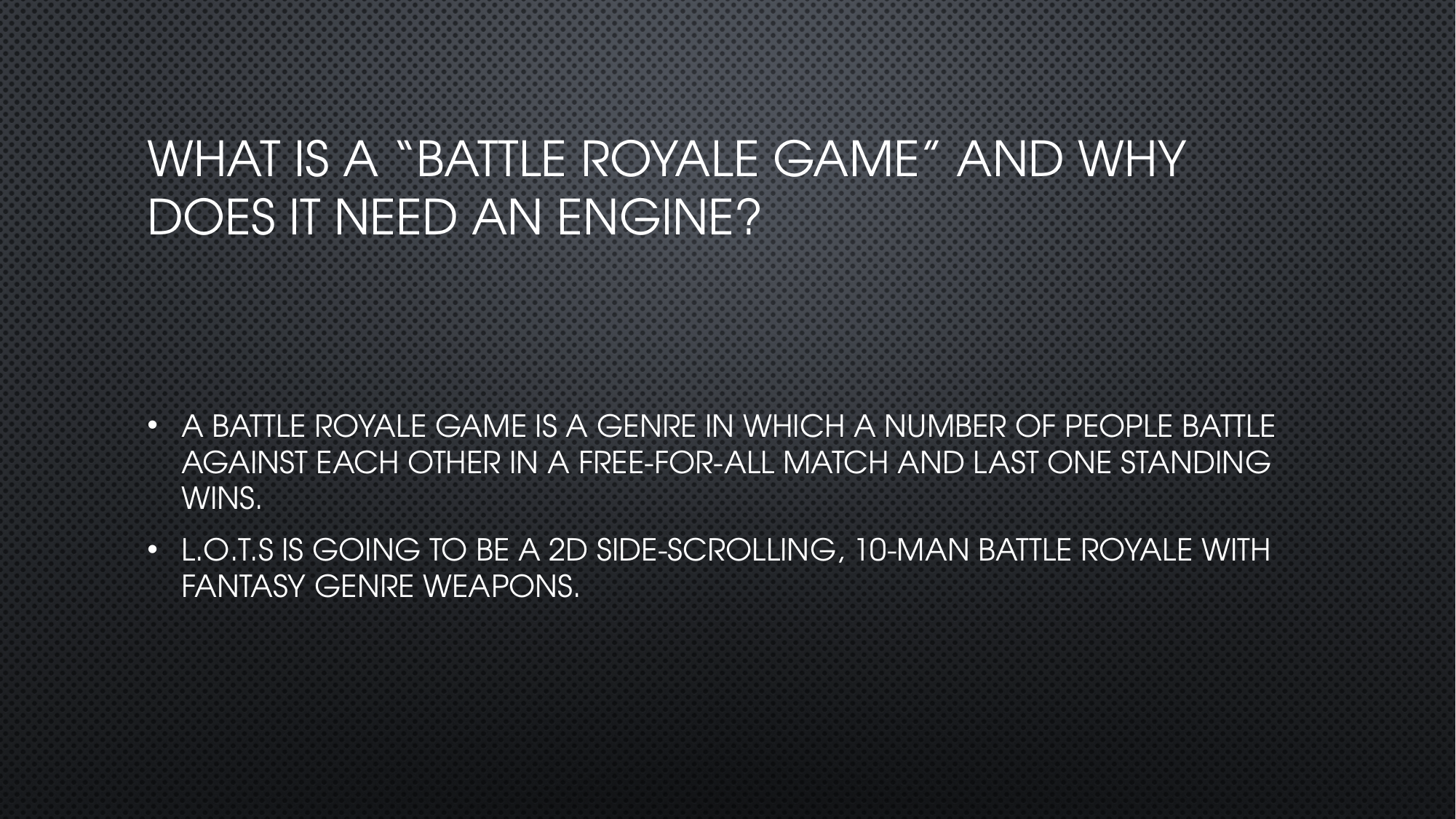

# What is a “battle royale game” and why does it need an engine?
A battle royale game is a genre in which a number of people battle against each other in a free-for-all match and last one standing wins.
L.o.t.S is going to be a 2d side-scrolling, 10-man battle royale with fantasy genre weapons.